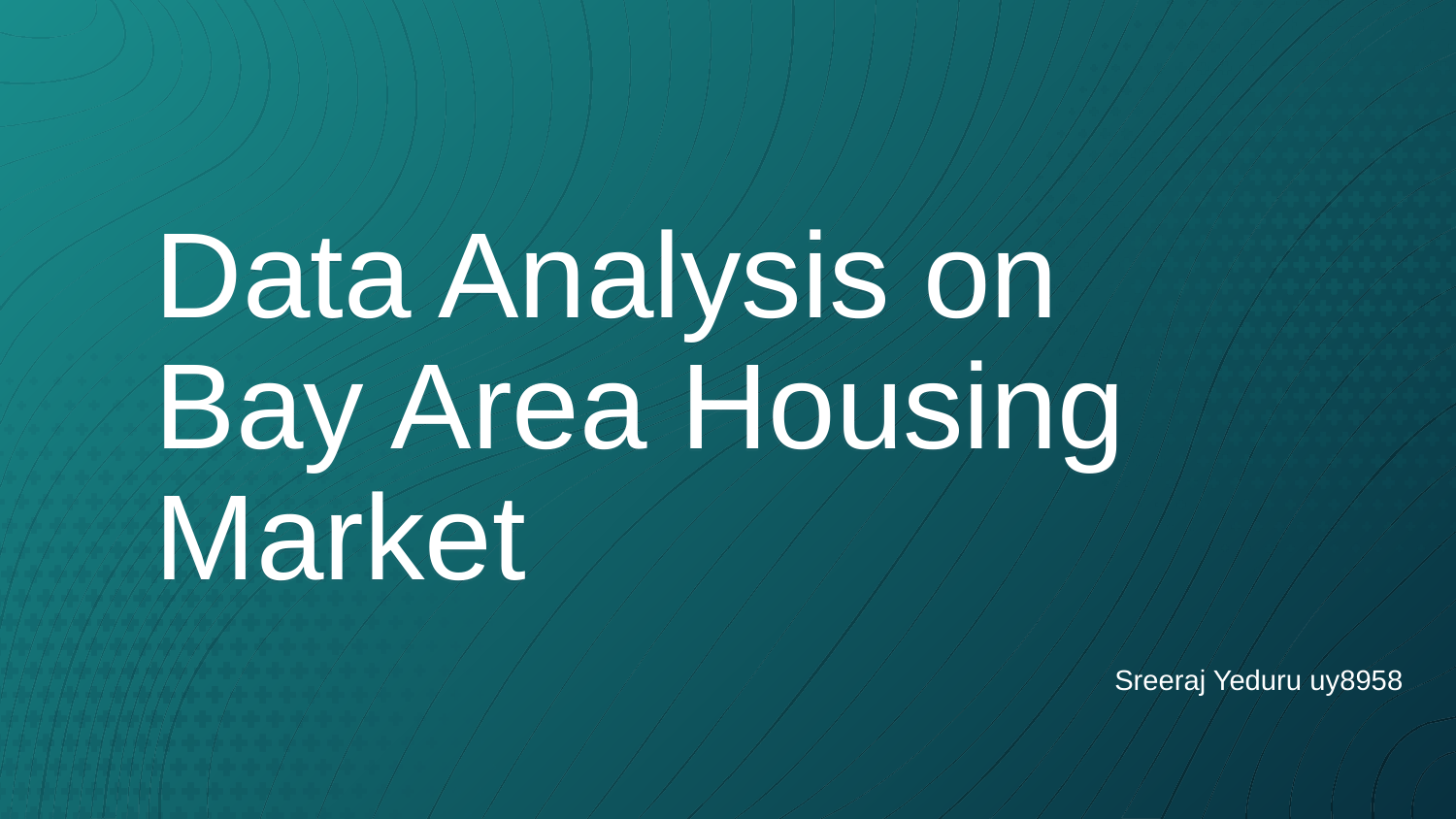

# Data Analysis on Bay Area Housing Market
Sreeraj Yeduru uy8958